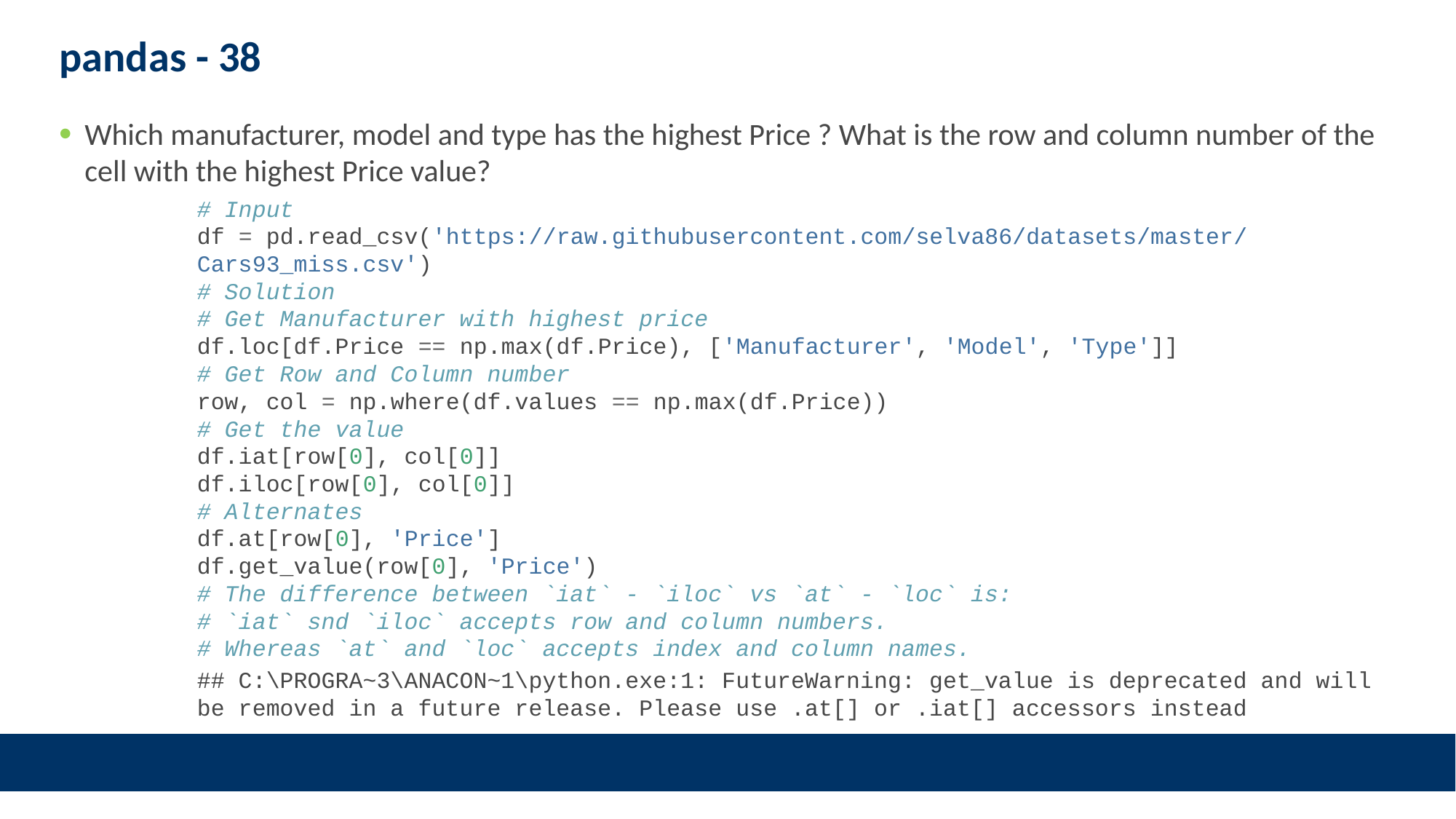

# pandas - 38
Which manufacturer, model and type has the highest Price ? What is the row and column number of the cell with the highest Price value?
# Input df = pd.read_csv('https://raw.githubusercontent.com/selva86/datasets/master/Cars93_miss.csv') # Solution # Get Manufacturer with highest price df.loc[df.Price == np.max(df.Price), ['Manufacturer', 'Model', 'Type']] # Get Row and Column number row, col = np.where(df.values == np.max(df.Price)) # Get the value df.iat[row[0], col[0]] df.iloc[row[0], col[0]] # Alternates df.at[row[0], 'Price'] df.get_value(row[0], 'Price') # The difference between `iat` - `iloc` vs `at` - `loc` is: # `iat` snd `iloc` accepts row and column numbers. # Whereas `at` and `loc` accepts index and column names.
## C:\PROGRA~3\ANACON~1\python.exe:1: FutureWarning: get_value is deprecated and will be removed in a future release. Please use .at[] or .iat[] accessors instead